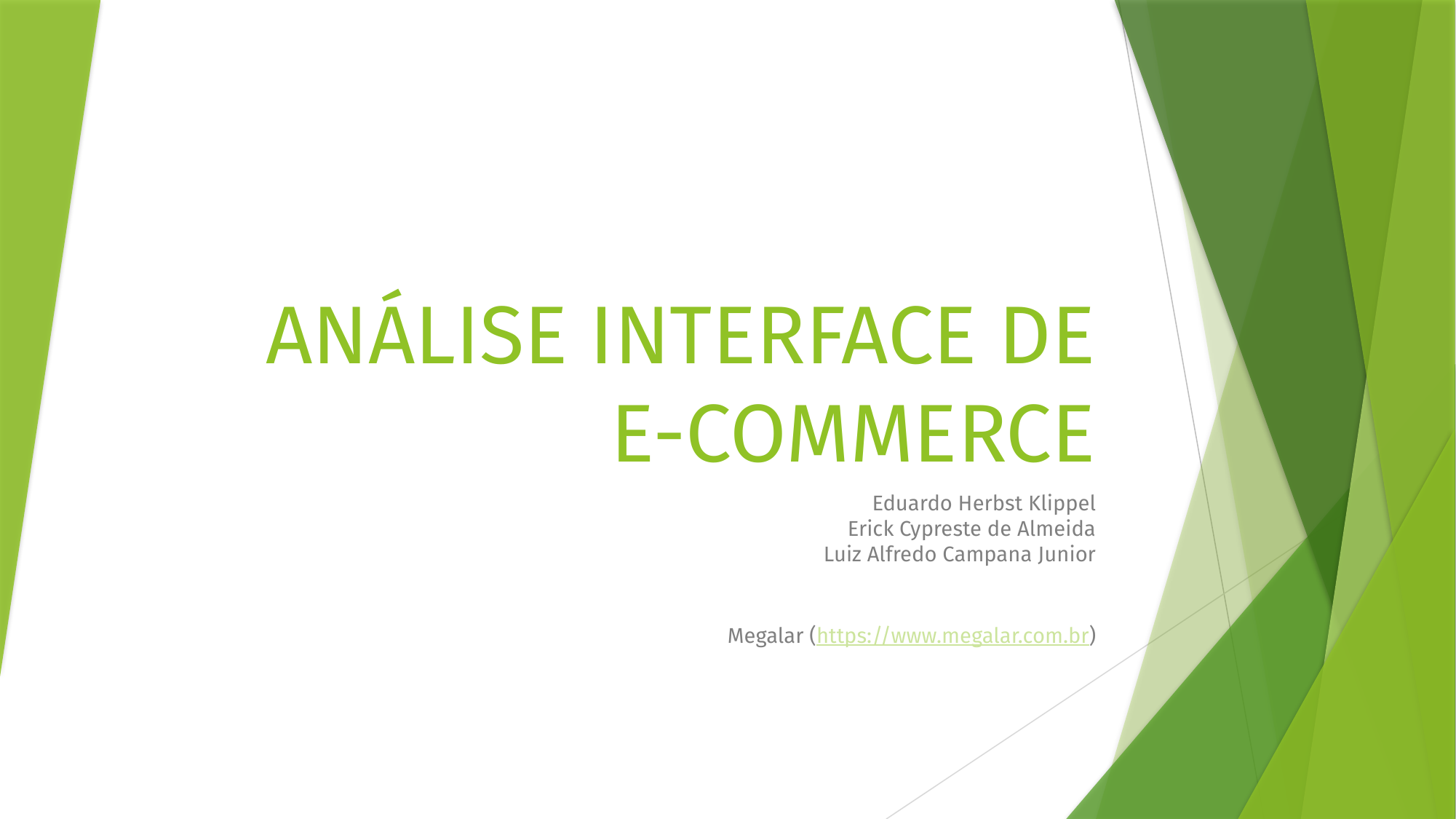

# ANÁLISE INTERFACE DE E-COMMERCE
Eduardo Herbst Klippel
Erick Cypreste de Almeida
Luiz Alfredo Campana Junior

Megalar (https://www.megalar.com.br)